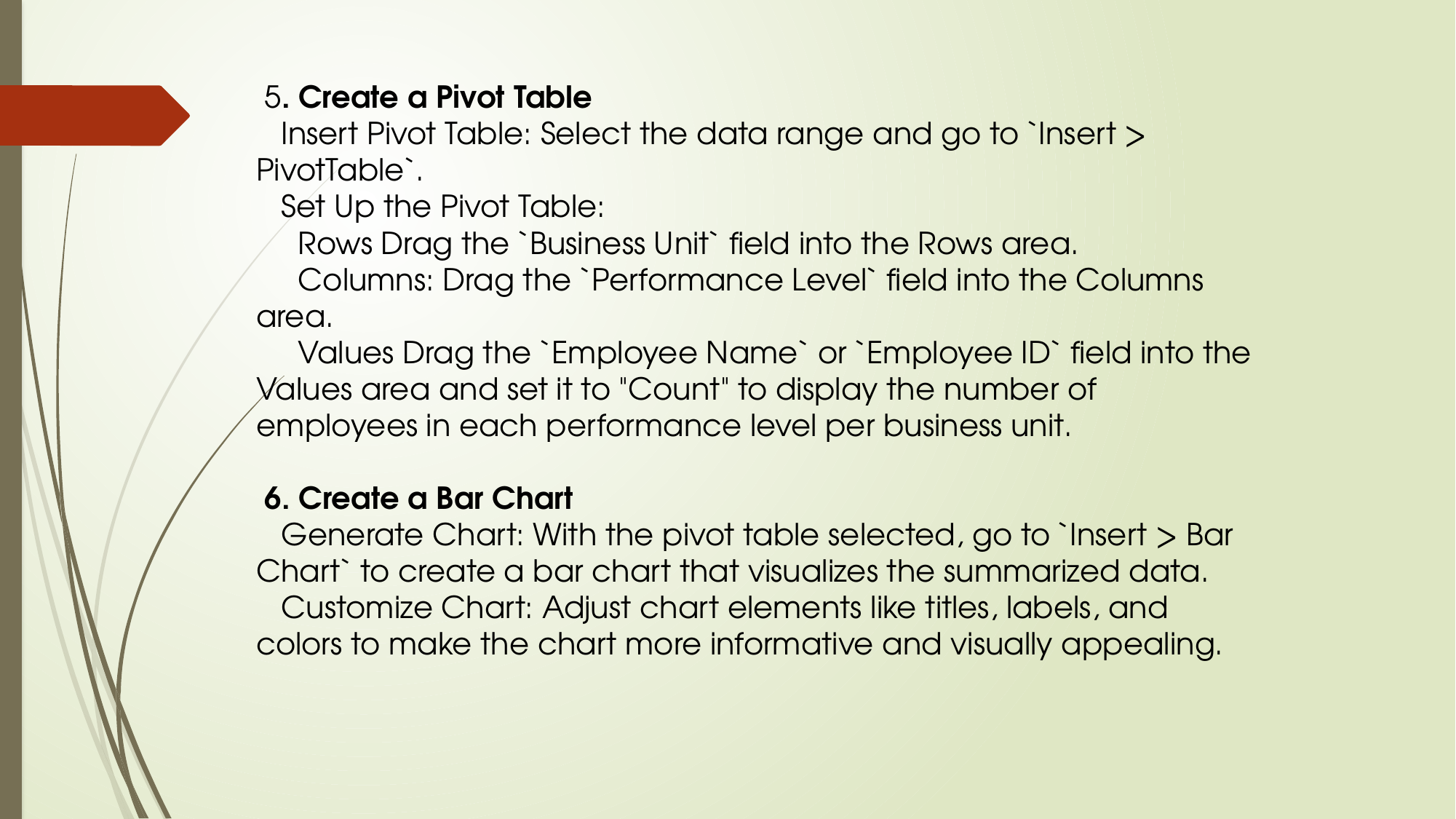

5. Create a Pivot Table
   Insert Pivot Table: Select the data range and go to `Insert > PivotTable`.
   Set Up the Pivot Table:
     Rows Drag the `Business Unit` field into the Rows area.
     Columns: Drag the `Performance Level` field into the Columns area.
     Values Drag the `Employee Name` or `Employee ID` field into the Values area and set it to "Count" to display the number of employees in each performance level per business unit.

 6. Create a Bar Chart
   Generate Chart: With the pivot table selected, go to `Insert > Bar Chart` to create a bar chart that visualizes the summarized data.
   Customize Chart: Adjust chart elements like titles, labels, and colors to make the chart more informative and visually appealing.